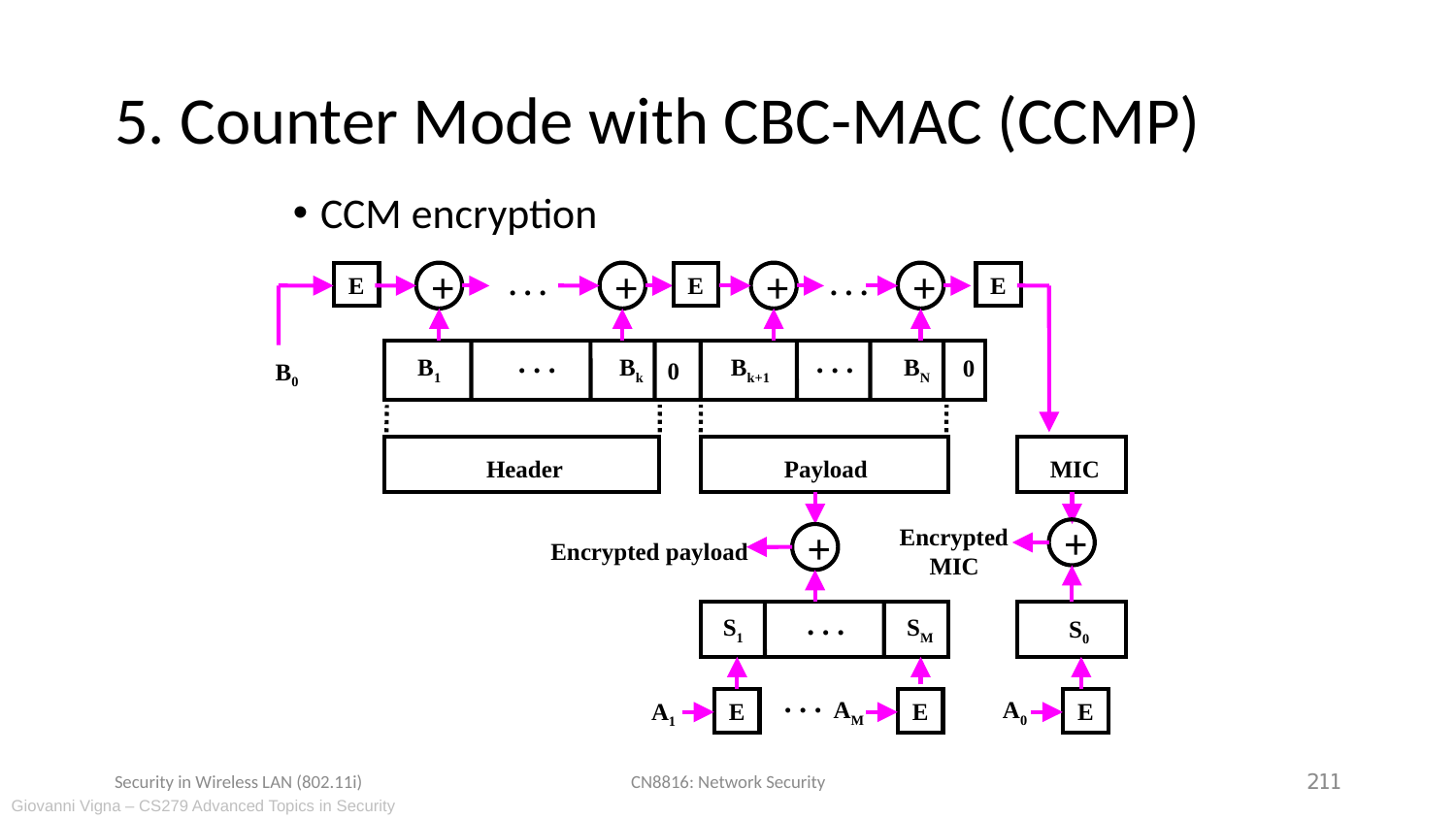

# 5. Counter Mode with CBC-MAC (CCMP)
CCM encryption
+
+
+
+
. . .
. . .
E

E

E

. . .
. . .

B1
Bk
Bk+1
BN
0
0
B0

Header
Payload
MIC

+
Encrypted
MIC
+

Encrypted payload

. . .

S1
SM
S0

. . .
AM
A0
A1
E
E
E

Security in Wireless LAN (802.11i)
CN8816: Network Security
211